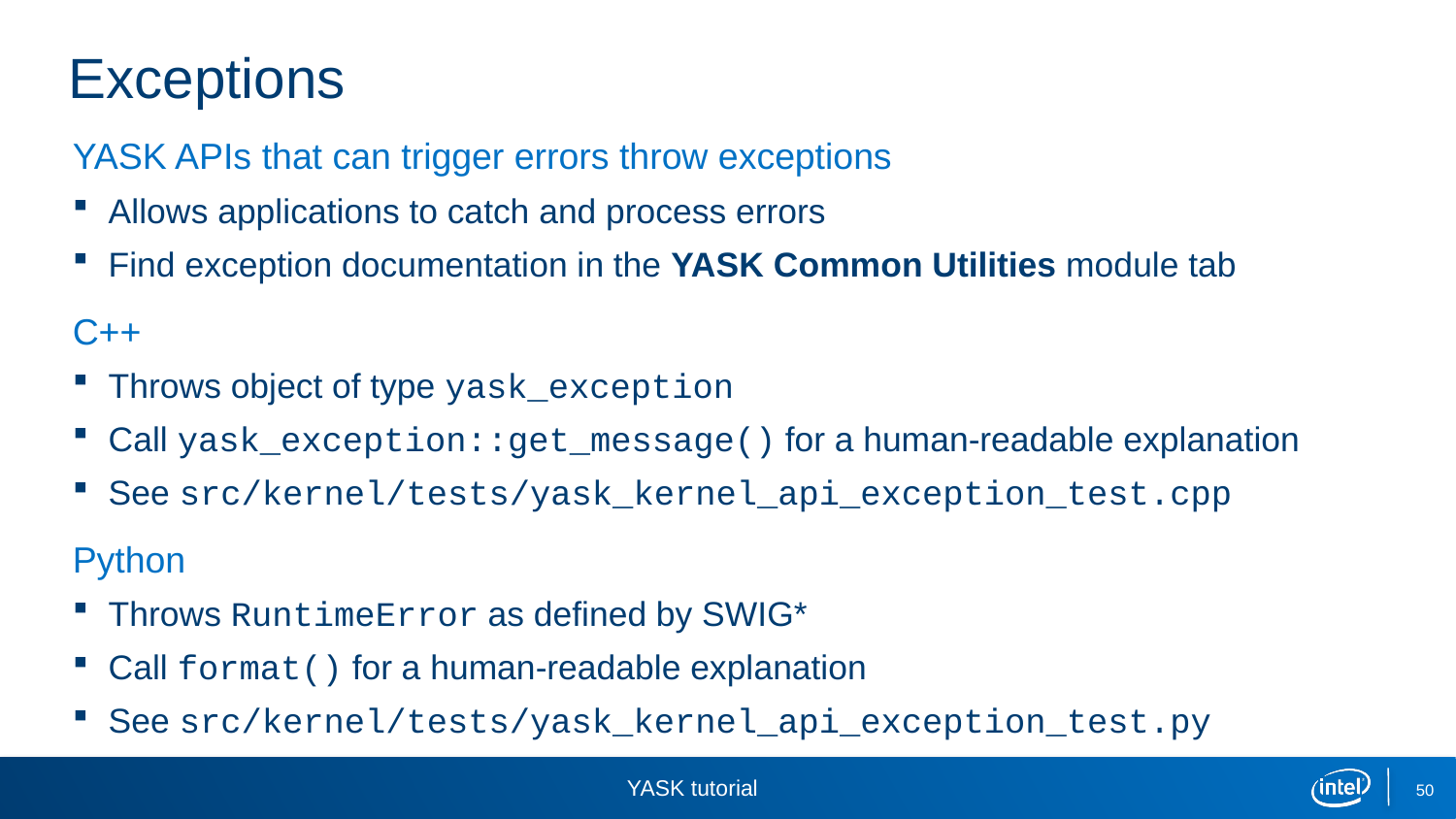

# Exceptions
YASK APIs that can trigger errors throw exceptions
Allows applications to catch and process errors
Find exception documentation in the YASK Common Utilities module tab
C++
Throws object of type yask_exception
Call yask_exception::get_message() for a human-readable explanation
See src/kernel/tests/yask_kernel_api_exception_test.cpp
Python
Throws RuntimeError as defined by SWIG*
Call format() for a human-readable explanation
See src/kernel/tests/yask_kernel_api_exception_test.py
YASK tutorial
50